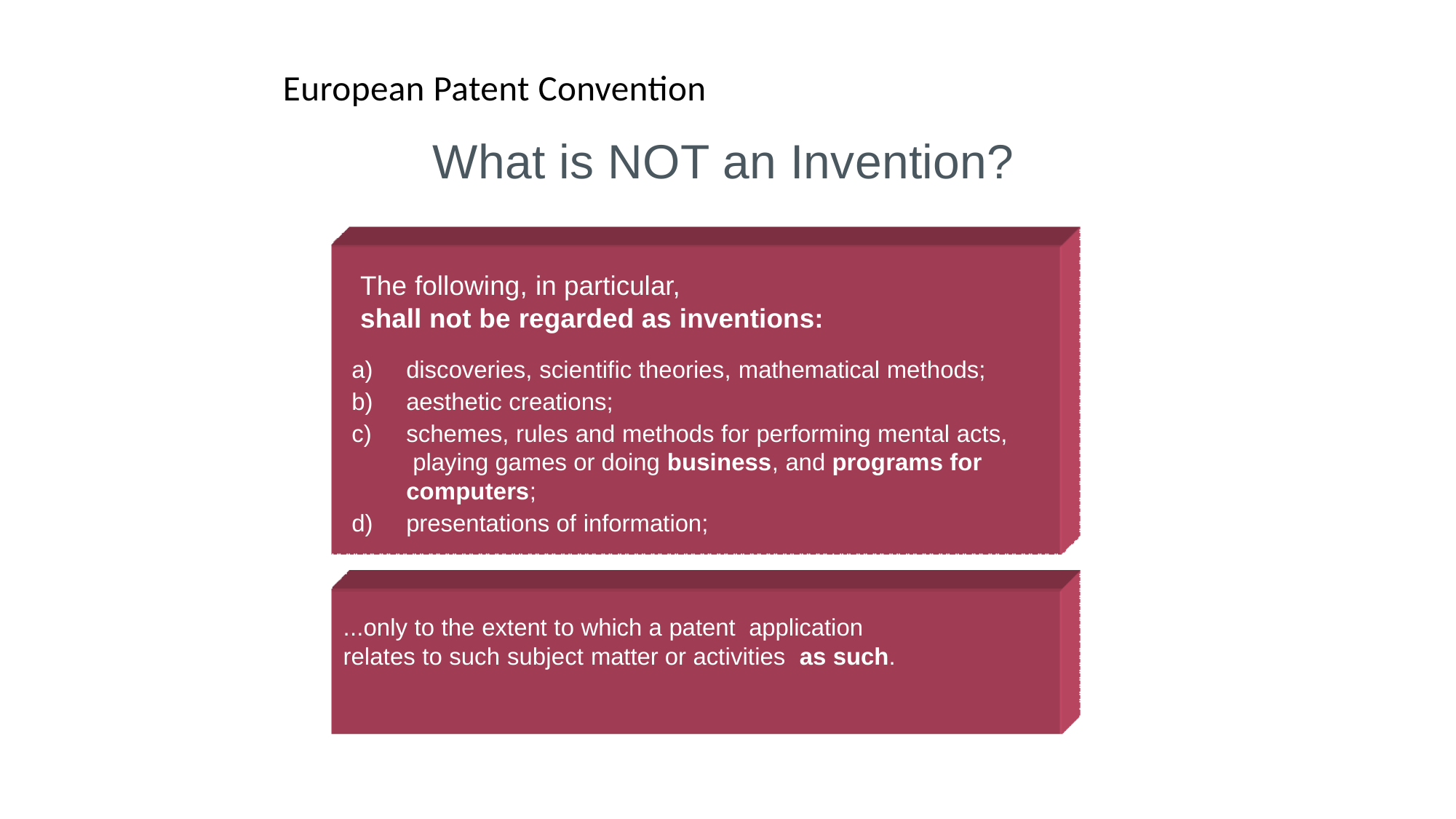

# European Patent Convention
What is NOT an Invention?

A.52(2)
The following, in particular,
shall not be regarded as inventions:
discoveries, scientific theories, mathematical methods;
aesthetic creations;
schemes, rules and methods for performing mental acts,  playing games or doing business, and programs for  computers;
presentations of information;

A.52(3)
...only to the extent to which a patent  application relates to such subject matter or activities  as such.